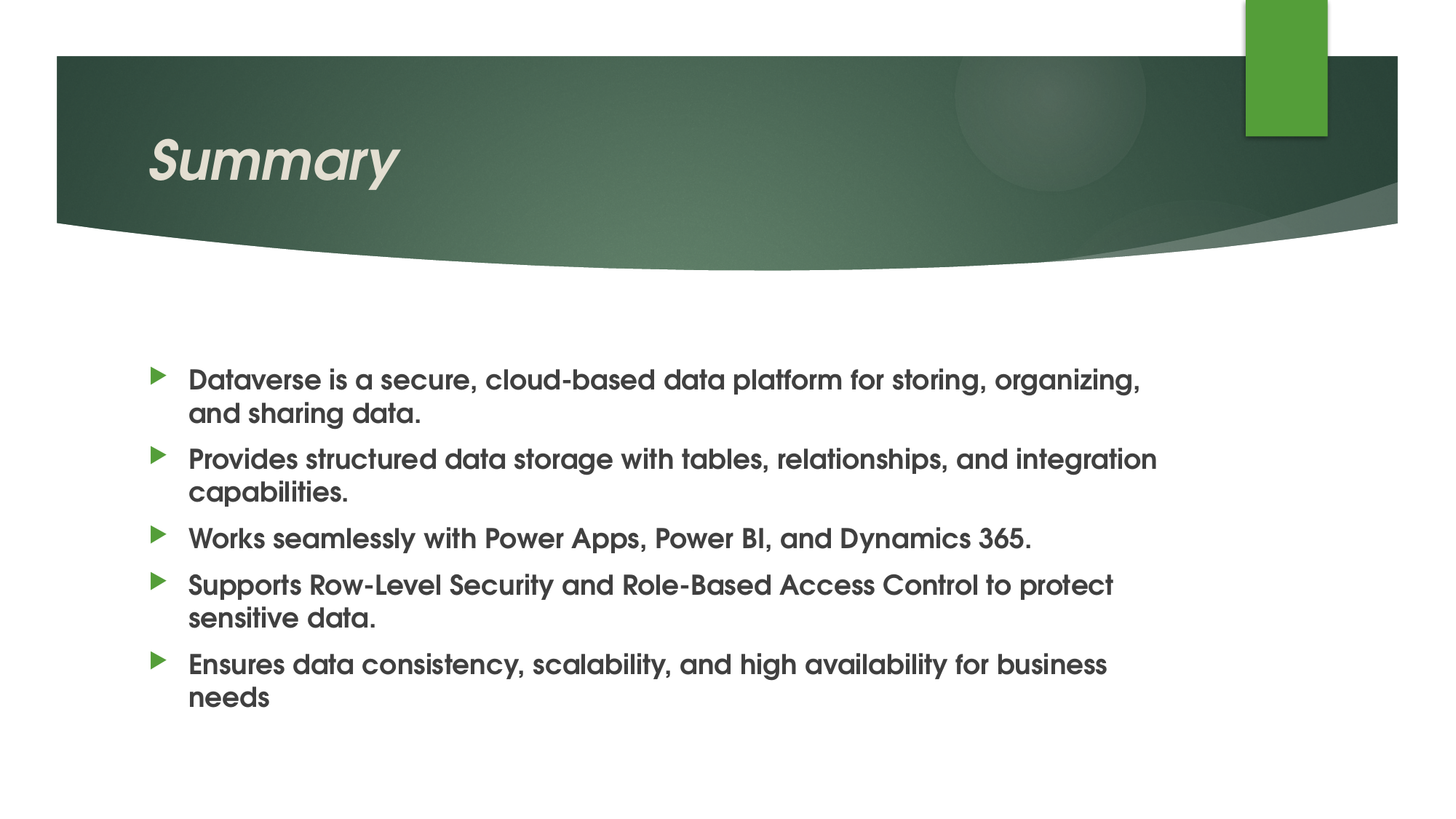

# Summary

Dataverse is a secure, cloud-based data platform for storing, organizing, and sharing data.
Provides structured data storage with tables, relationships, and integration capabilities.
Works seamlessly with Power Apps, Power BI, and Dynamics 365.
Supports Row-Level Security and Role-Based Access Control to protect sensitive data.
Ensures data consistency, scalability, and high availability for business needs